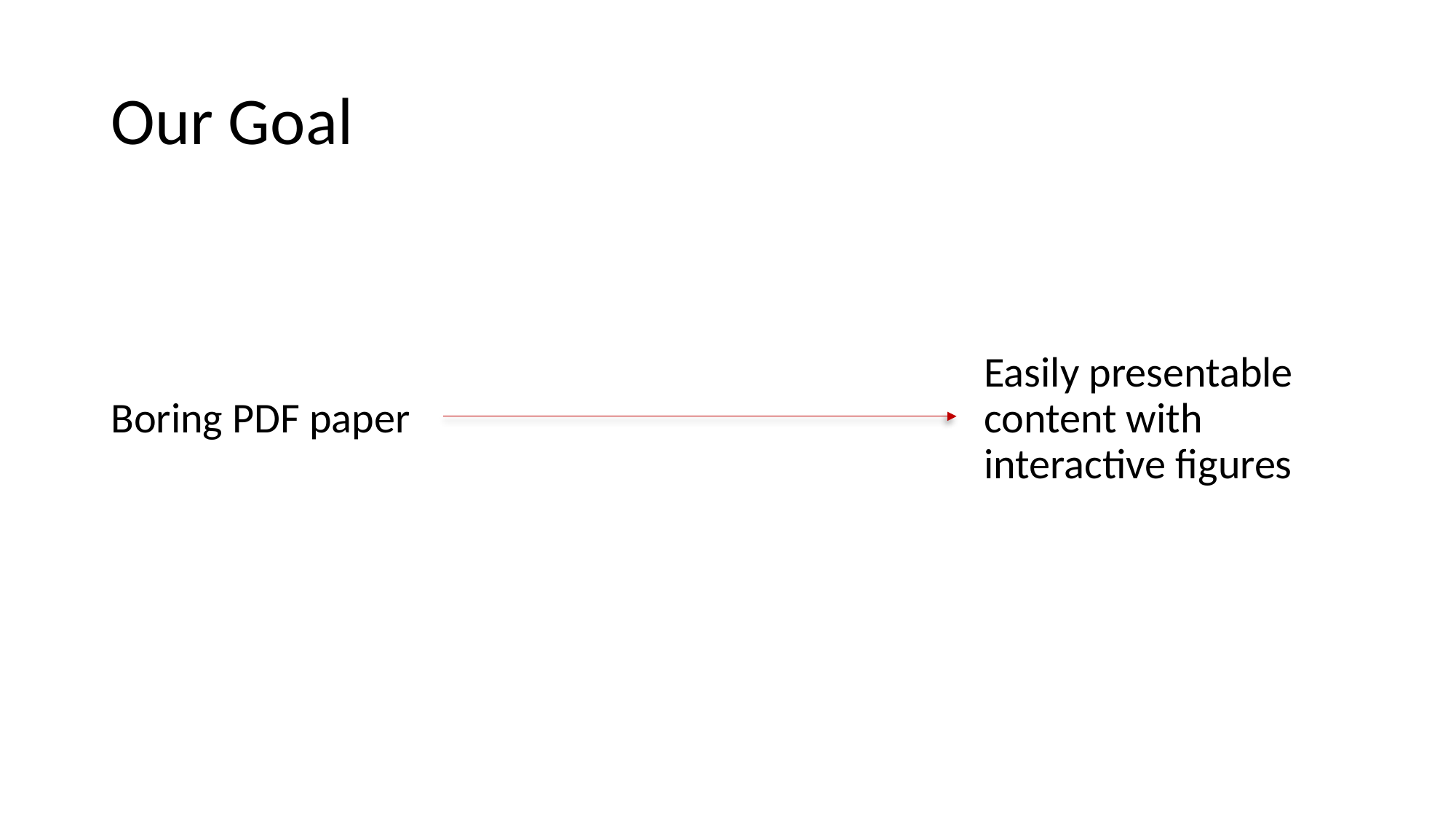

# Our Goal

								Easily presentable Boring PDF paper						content with 									interactive figures